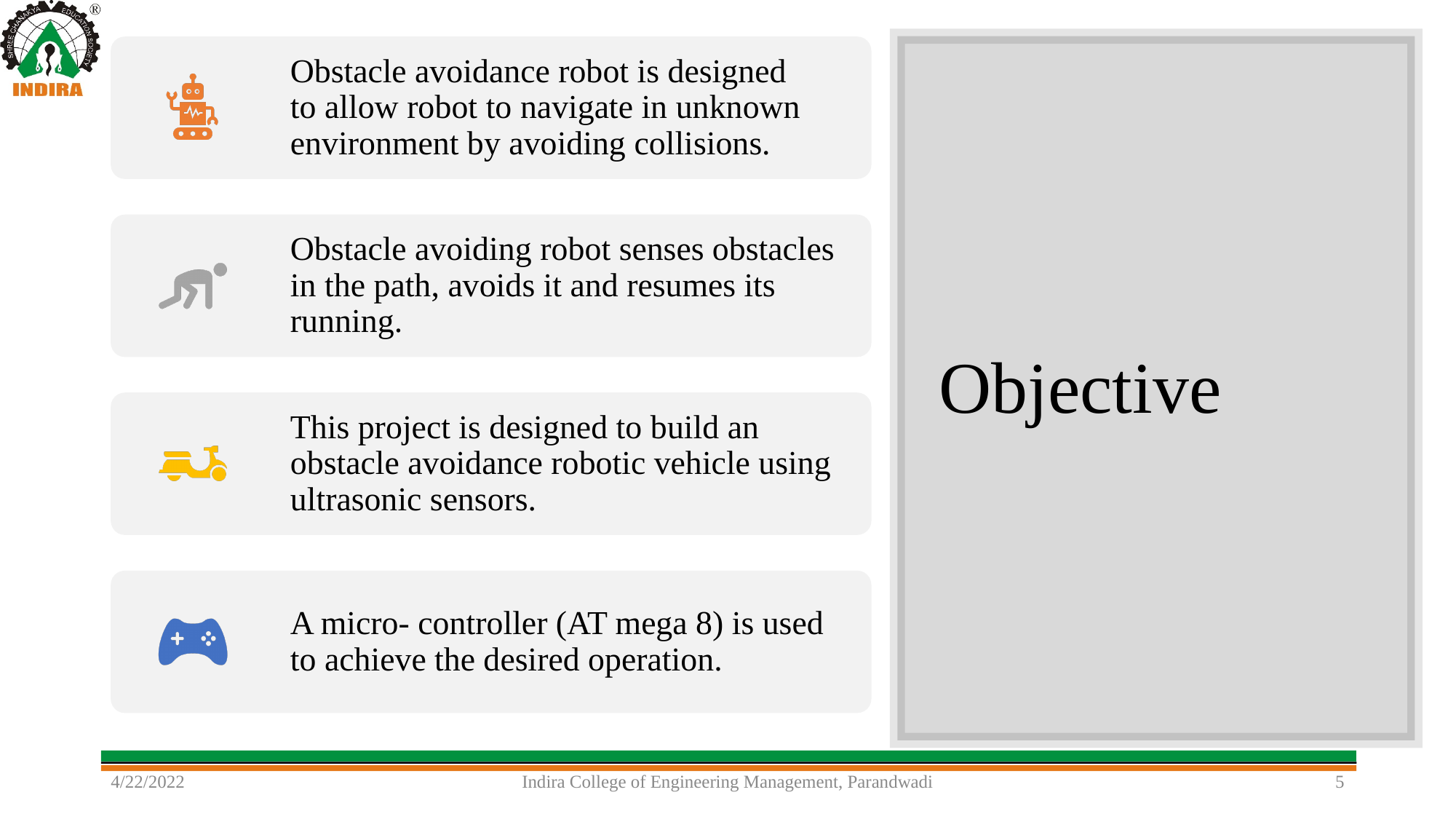

Obstacle avoidance robot is designed to allow robot to navigate in unknown environment by avoiding collisions.
Obstacle avoiding robot senses obstacles in the path, avoids it and resumes its running.
This project is designed to build an obstacle avoidance robotic vehicle using ultrasonic sensors.
A micro- controller (AT mega 8) is used to achieve the desired operation.

# Objective
4/22/2022
Indira College of Engineering Management, Parandwadi
5